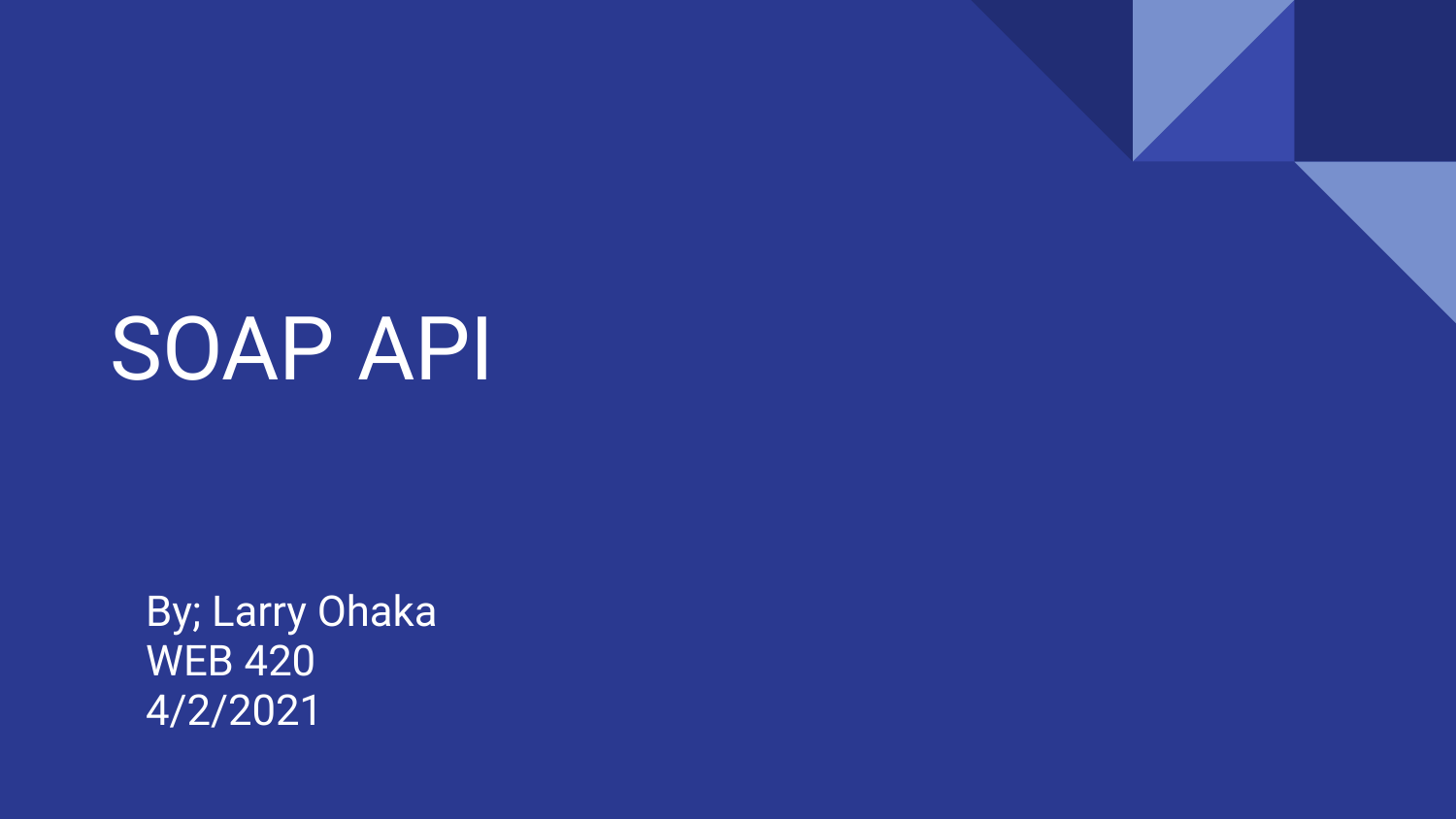

# SOAP API
By; Larry Ohaka
WEB 420
4/2/2021